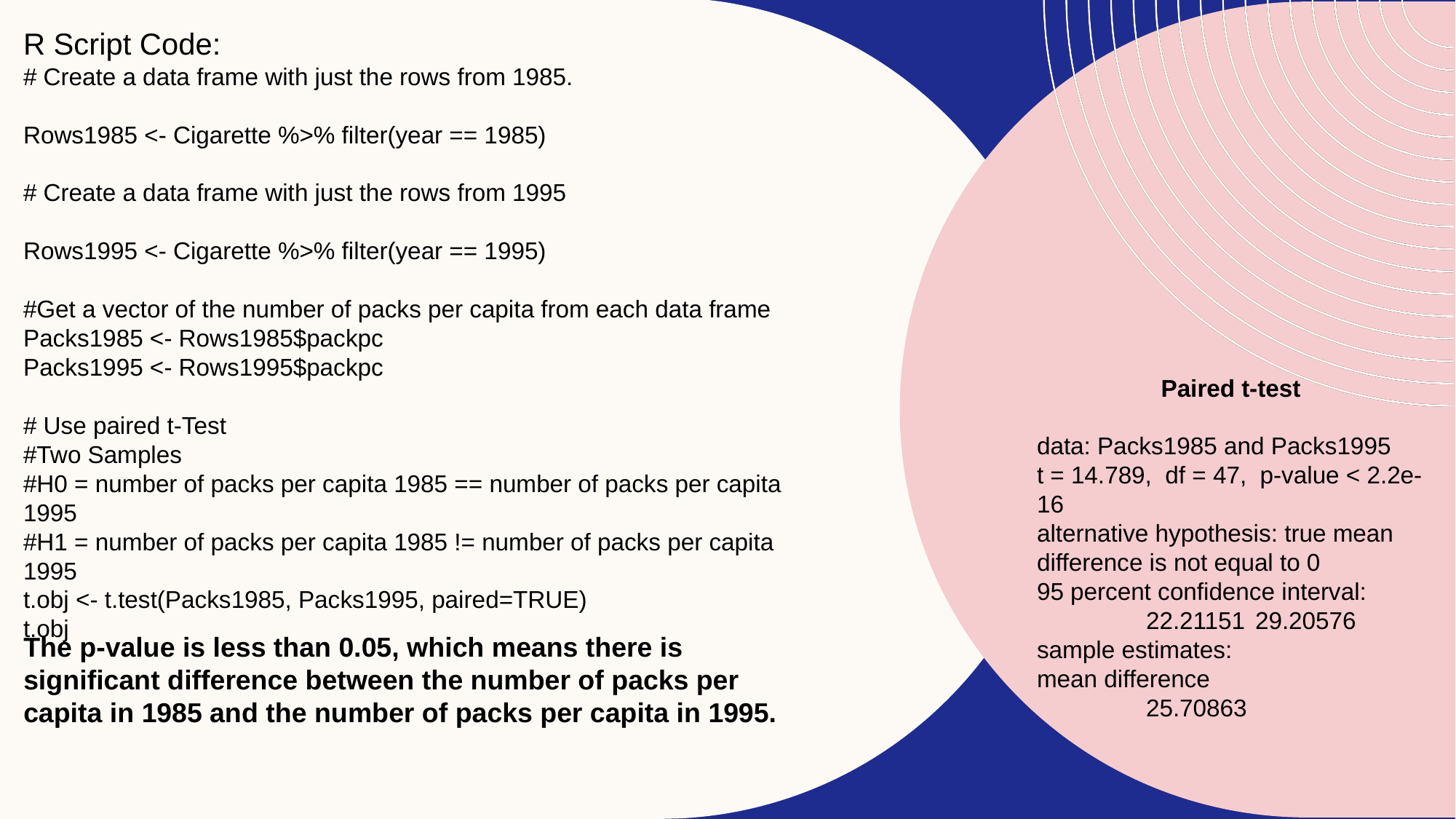

R Script Code:
# Create a data frame with just the rows from 1985.

Rows1985 <- Cigarette %>% filter(year == 1985)

# Create a data frame with just the rows from 1995

Rows1995 <- Cigarette %>% filter(year == 1995)

#Get a vector of the number of packs per capita from each data frame
Packs1985 <- Rows1985$packpc
Packs1995 <- Rows1995$packpc

# Use paired t-Test
#Two Samples
#H0 = number of packs per capita 1985 == number of packs per capita 1995
#H1 = number of packs per capita 1985 != number of packs per capita 1995
t.obj <- t.test(Packs1985, Packs1995, paired=TRUE)
t.obj
Paired t-test

data: Packs1985 and Packs1995
t = 14.789,  df = 47,  p-value < 2.2e-16
alternative hypothesis: true mean difference is not equal to 0
95 percent confidence interval:
	22.21151 	29.20576
sample estimates:
mean difference
	25.70863

The p-value is less than 0.05, which means there is significant difference between the number of packs per capita in 1985 and the number of packs per capita in 1995.